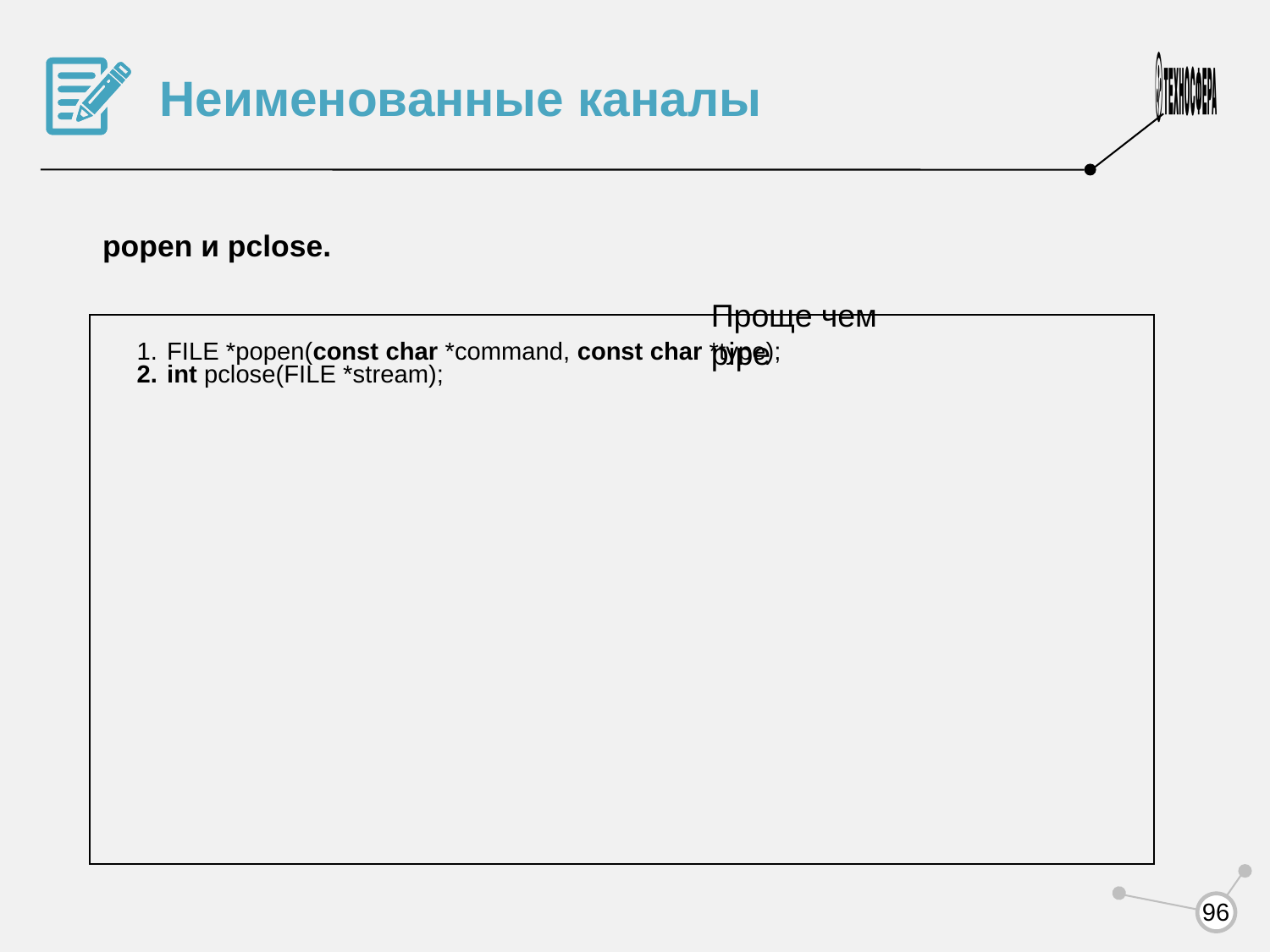

Неименованные каналы
popen и pclose.
Проще чем pipe
FILE *popen(const char *command, const char *type);
int pclose(FILE *stream);
96